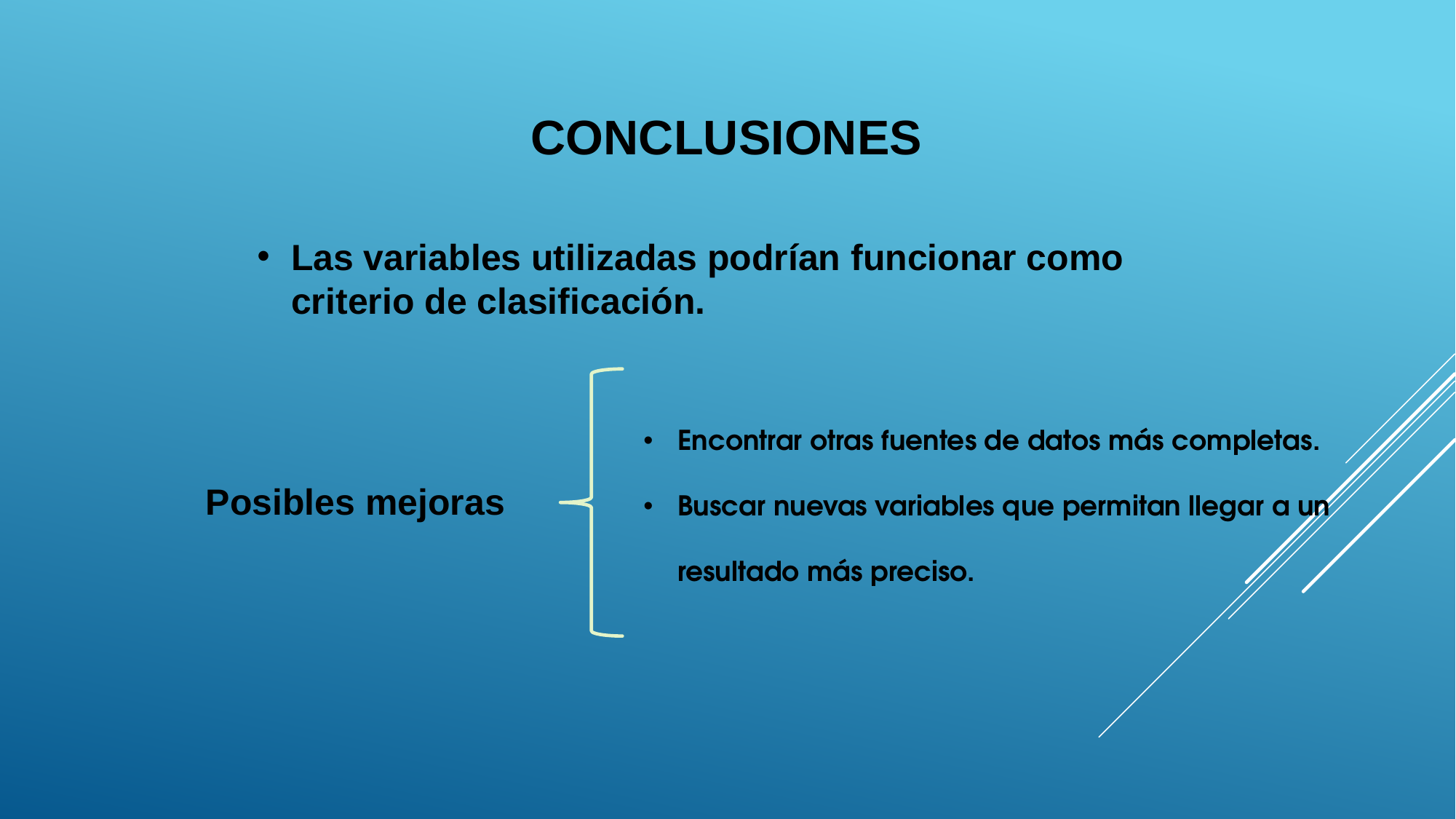

conclusiones
Las variables utilizadas podrían funcionar como criterio de clasificación.

Encontrar otras fuentes de datos más completas.
Buscar nuevas variables que permitan llegar a un resultado más preciso.
Posibles mejoras